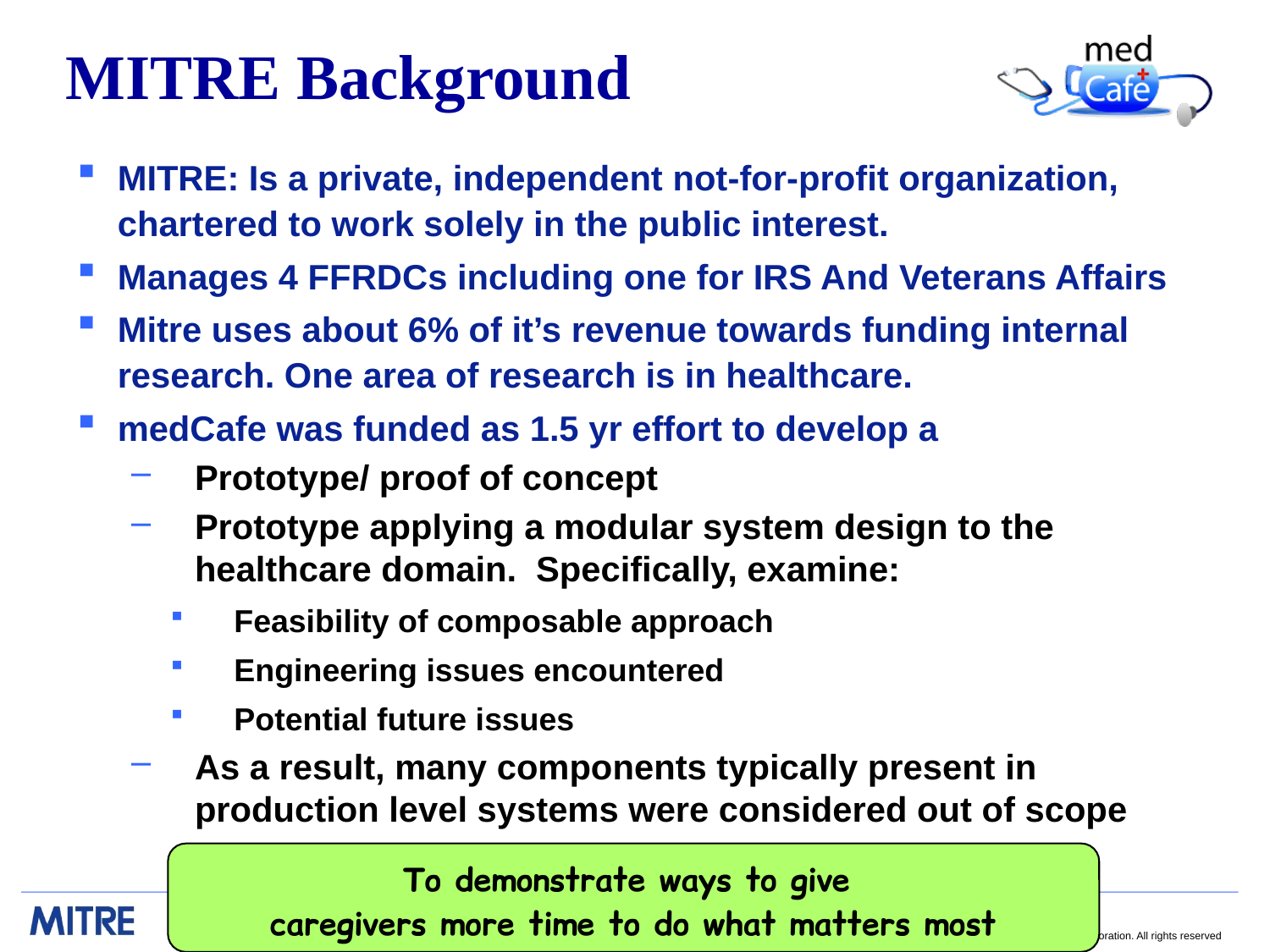

# MITRE Background
MITRE: Is a private, independent not-for-profit organization, chartered to work solely in the public interest.
Manages 4 FFRDCs including one for IRS And Veterans Affairs
Mitre uses about 6% of it’s revenue towards funding internal research. One area of research is in healthcare.
medCafe was funded as 1.5 yr effort to develop a
Prototype/ proof of concept
Prototype applying a modular system design to the healthcare domain.  Specifically, examine:
Feasibility of composable approach
Engineering issues encountered
Potential future issues
As a result, many components typically present in production level systems were considered out of scope

To demonstrate ways to give
caregivers more time to do what matters most